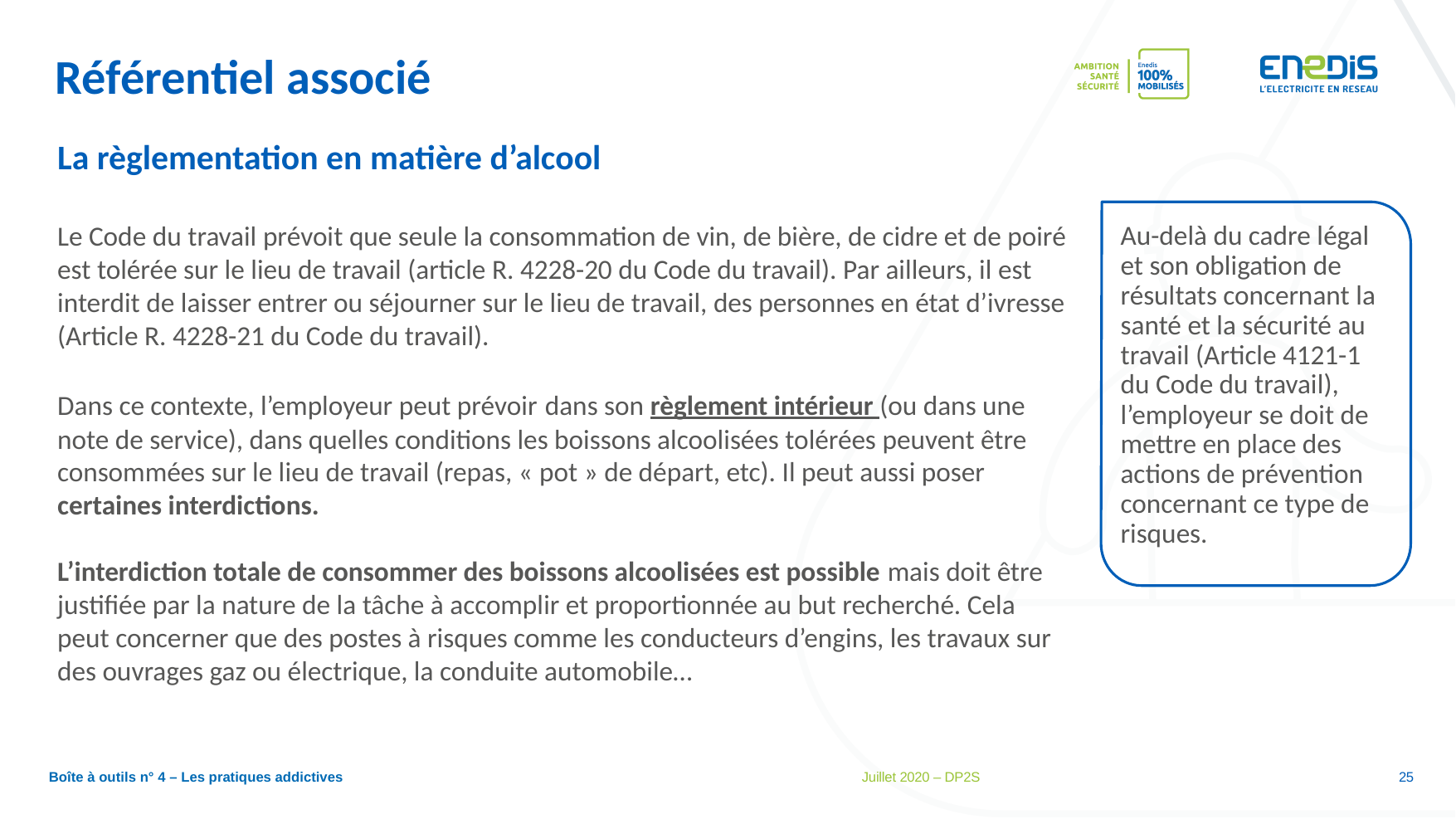

Référentiel associé
La règlementation en matière d’alcool

Le Code du travail prévoit que seule la consommation de vin, de bière, de cidre et de poiré est tolérée sur le lieu de travail (article R. 4228-20 du Code du travail). Par ailleurs, il est interdit de laisser entrer ou séjourner sur le lieu de travail, des personnes en état d’ivresse (Article R. 4228-21 du Code du travail).

Dans ce contexte, l’employeur peut prévoir dans son règlement intérieur (ou dans une note de service), dans quelles conditions les boissons alcoolisées tolérées peuvent être consommées sur le lieu de travail (repas, « pot » de départ, etc). Il peut aussi poser certaines interdictions.

L’interdiction totale de consommer des boissons alcoolisées est possible mais doit être justifiée par la nature de la tâche à accomplir et proportionnée au but recherché. Cela peut concerner que des postes à risques comme les conducteurs d’engins, les travaux sur des ouvrages gaz ou électrique, la conduite automobile…
Au-delà du cadre légal et son obligation de résultats concernant la  santé et la sécurité au travail (Article 4121-1 du Code du travail), l’employeur se doit de mettre en place des actions de prévention concernant ce type de risques.